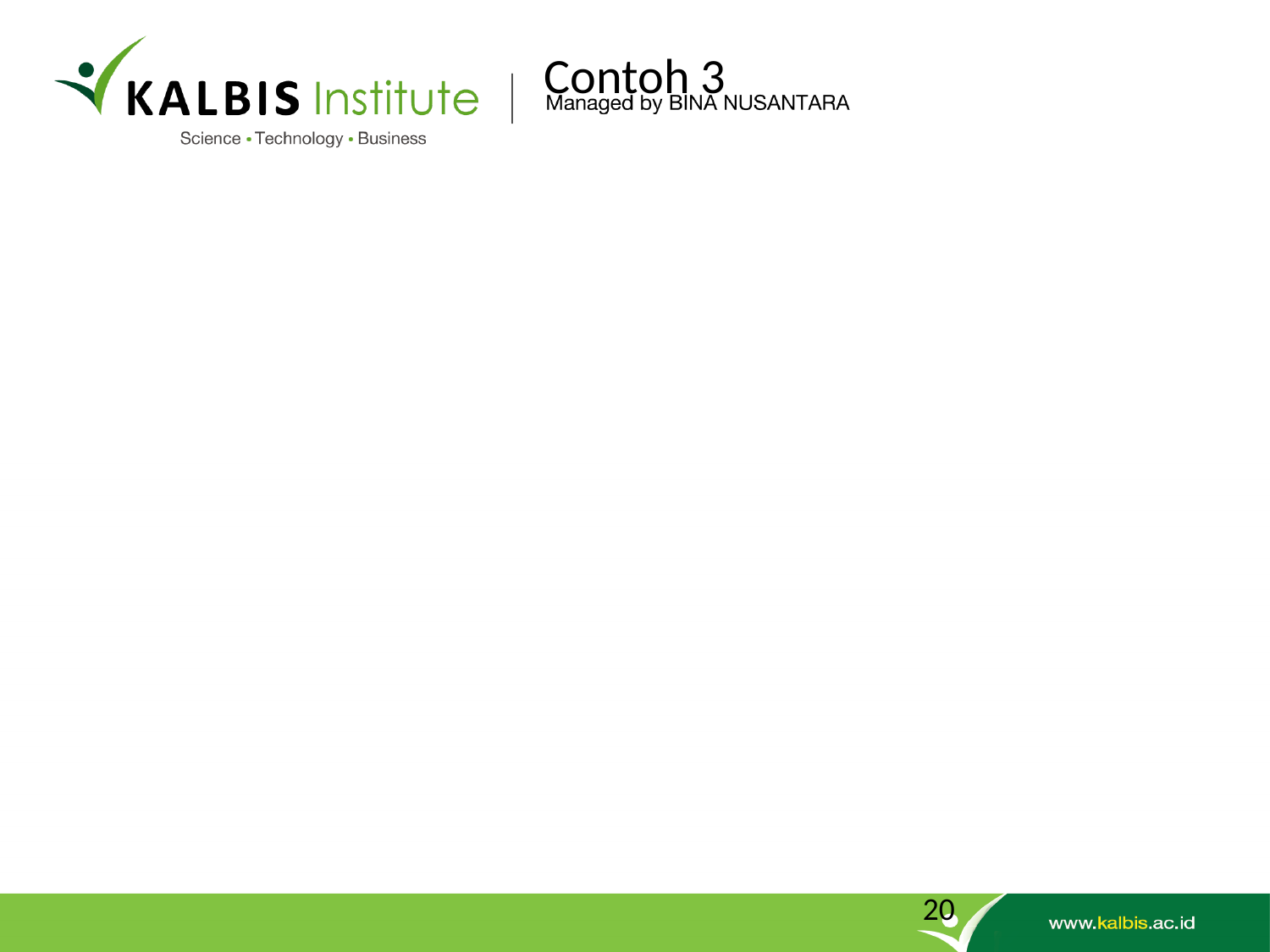

# Contoh 3
Contoh Derivasi :
<kalimat>	⇒ <subjek> <predikat>
			⇒ <subjek> <kata kerja> <objek>
			⇒ <subjek> <kata kerja> <kata
                         benda>
			⇒ <subjek> <kata kerja> anjing
			⇒ <kata benda> makan anjing
			⇒ anjing makan anjing
20